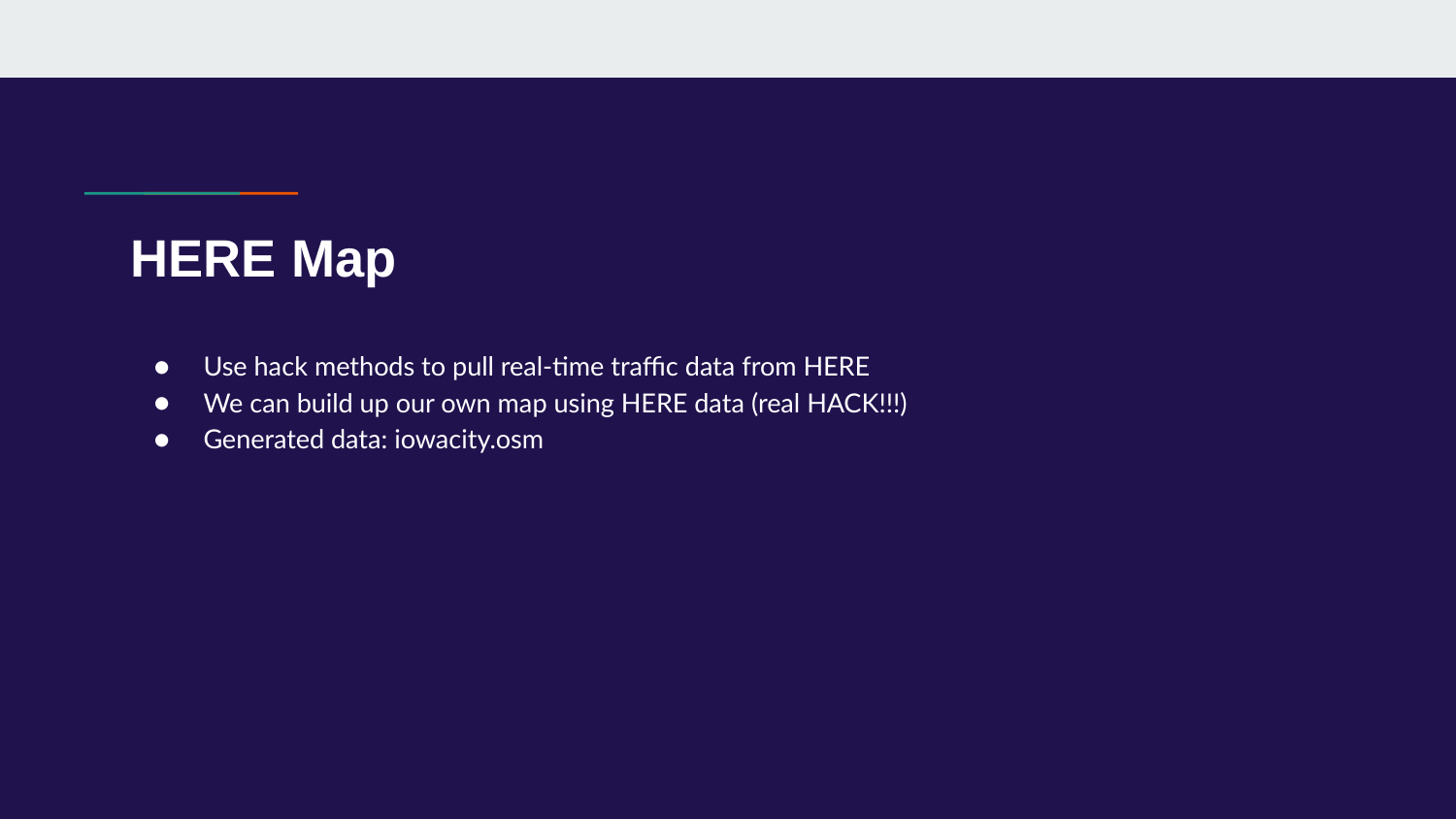

# HERE Map
Use hack methods to pull real-time traffic data from HERE
We can build up our own map using HERE data (real HACK!!!)
Generated data: iowacity.osm